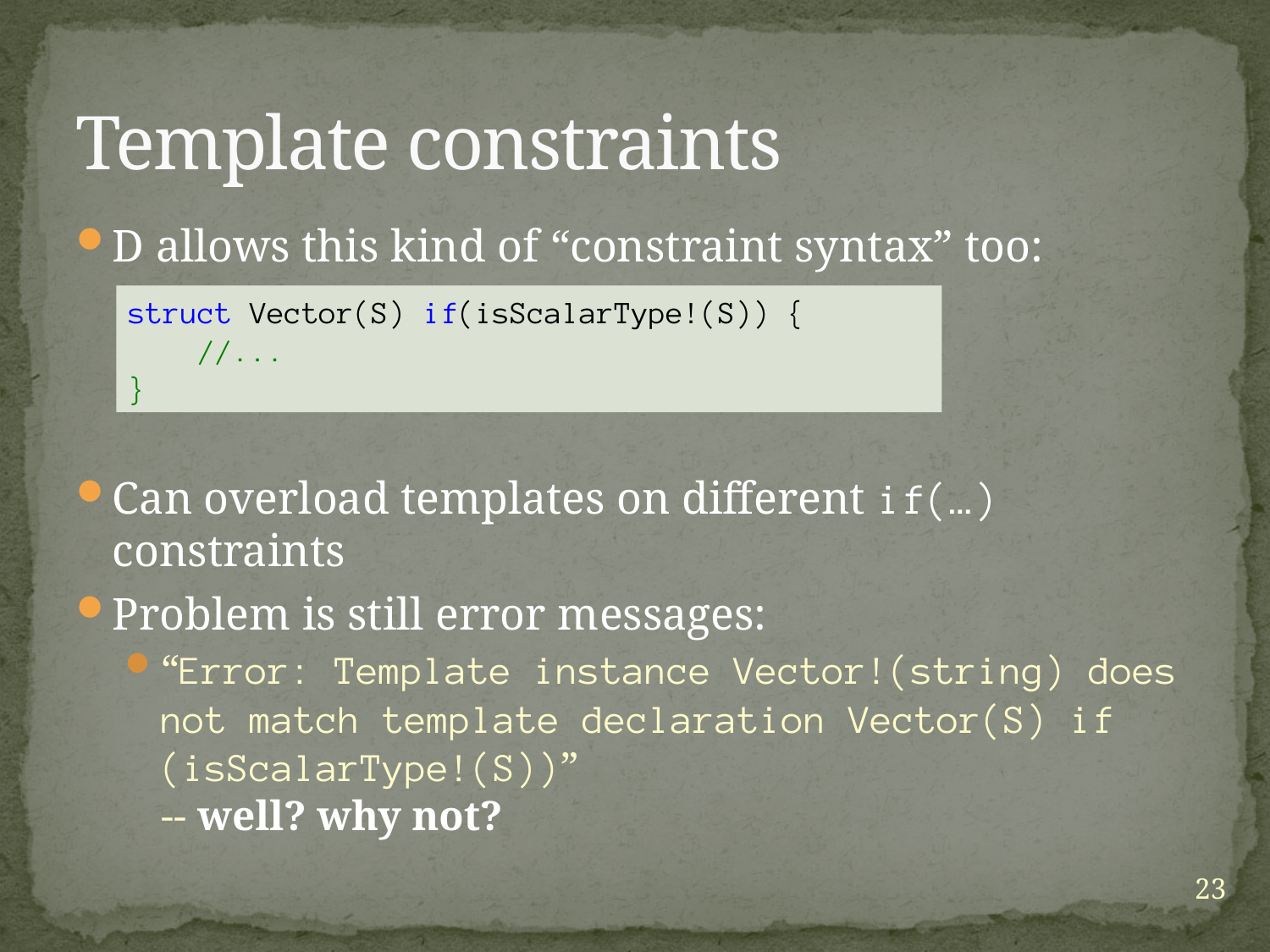

# Template constraints
D allows this kind of “constraint syntax” too:

Can overload templates on different if(…) constraints
Problem is still error messages:
“Error: Template instance Vector!(string) does not match template declaration Vector(S) if (isScalarType!(S))”
-- well? why not?
struct Vector(S) if(isScalarType!(S)) {
    //...
}
23